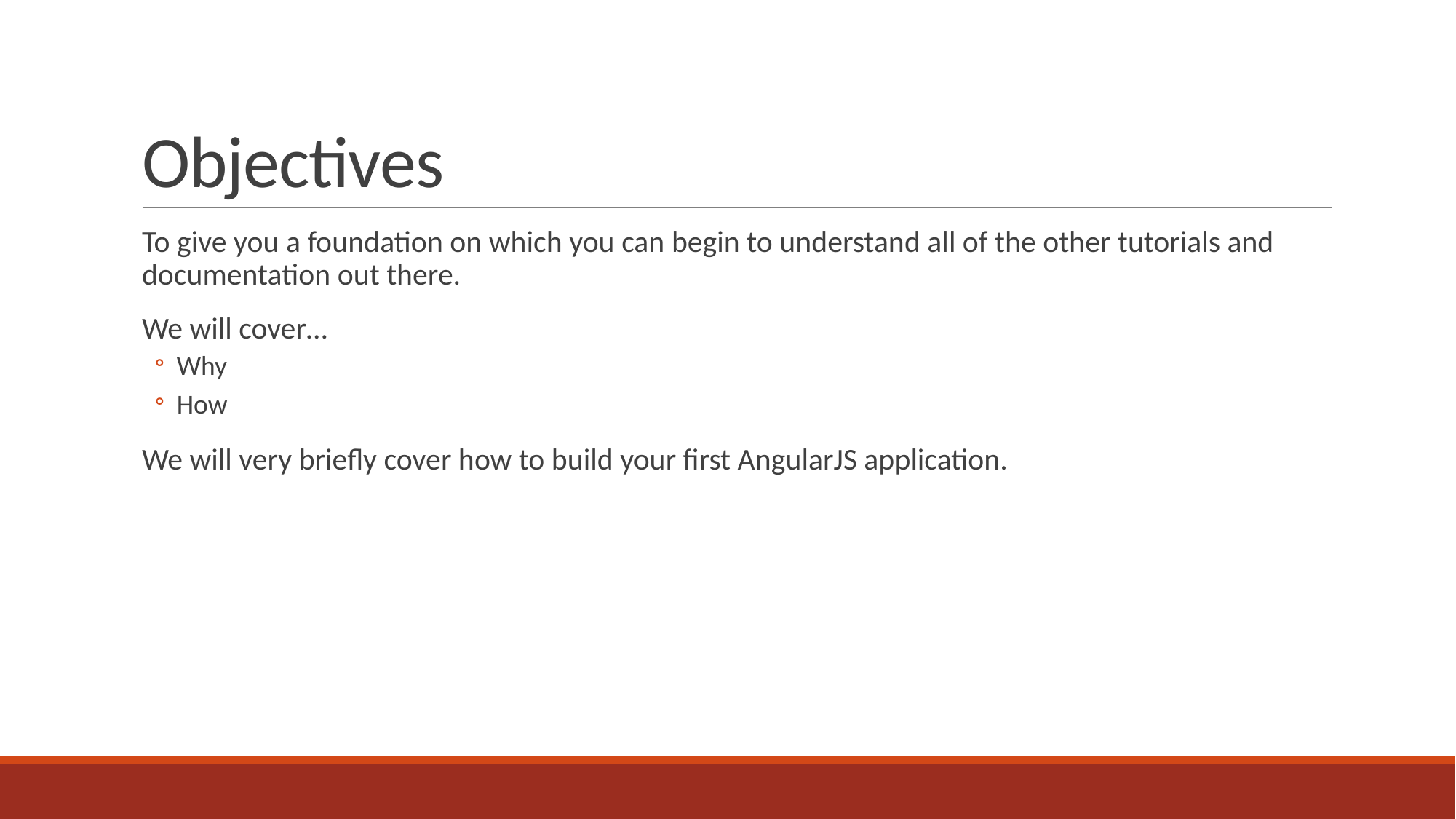

# Objectives
To give you a foundation on which you can begin to understand all of the other tutorials and documentation out there.
We will cover…
Why
How
We will very briefly cover how to build your first AngularJS application.